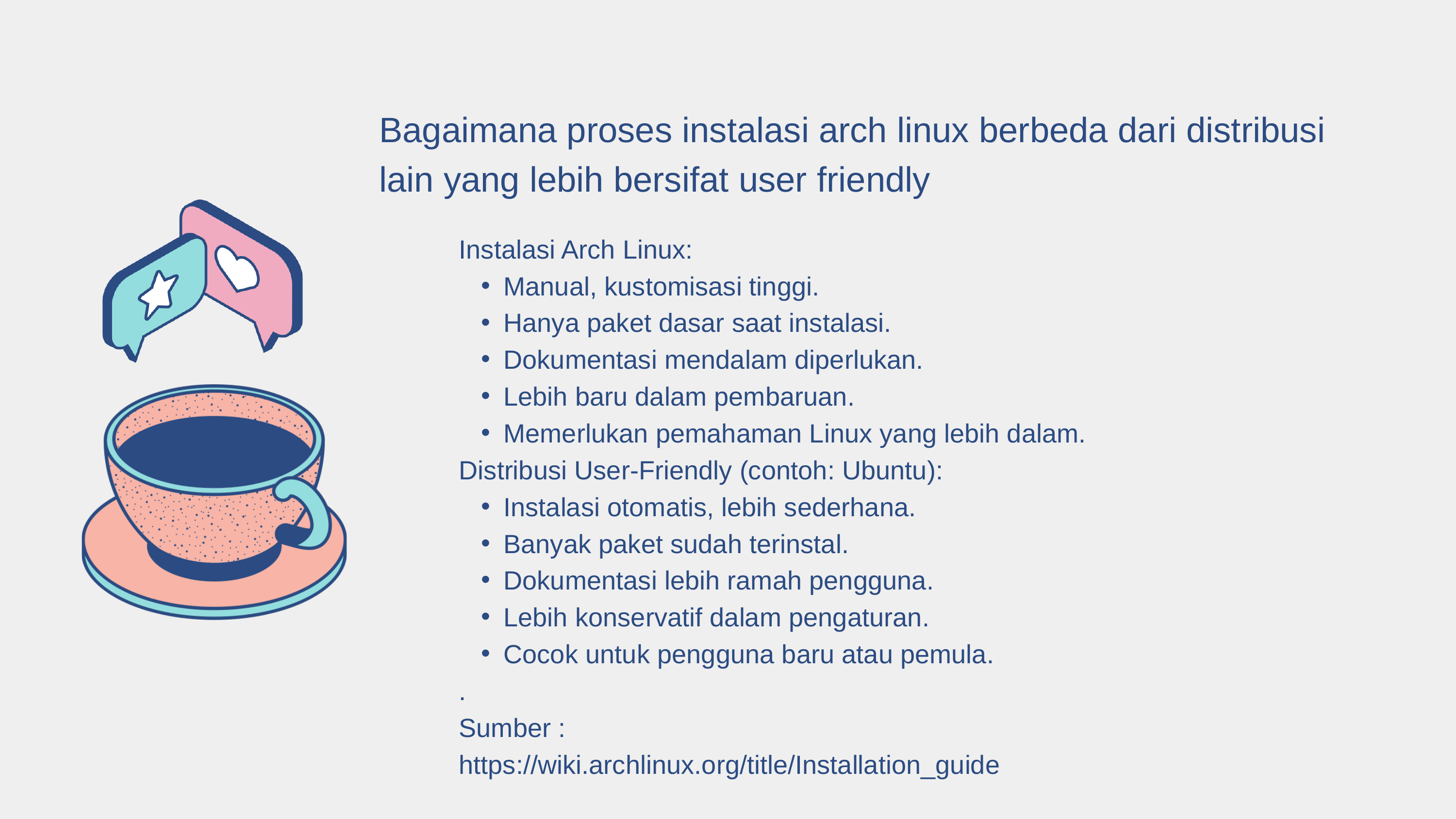

Bagaimana proses instalasi arch linux berbeda dari distribusi lain yang lebih bersifat user friendly

Instalasi Arch Linux:
Manual, kustomisasi tinggi.
Hanya paket dasar saat instalasi.
Dokumentasi mendalam diperlukan.
Lebih baru dalam pembaruan.
Memerlukan pemahaman Linux yang lebih dalam.
Distribusi User-Friendly (contoh: Ubuntu):
Instalasi otomatis, lebih sederhana.
Banyak paket sudah terinstal.
Dokumentasi lebih ramah pengguna.
Lebih konservatif dalam pengaturan.
Cocok untuk pengguna baru atau pemula.
.
Sumber :
https://wiki.archlinux.org/title/Installation_guide